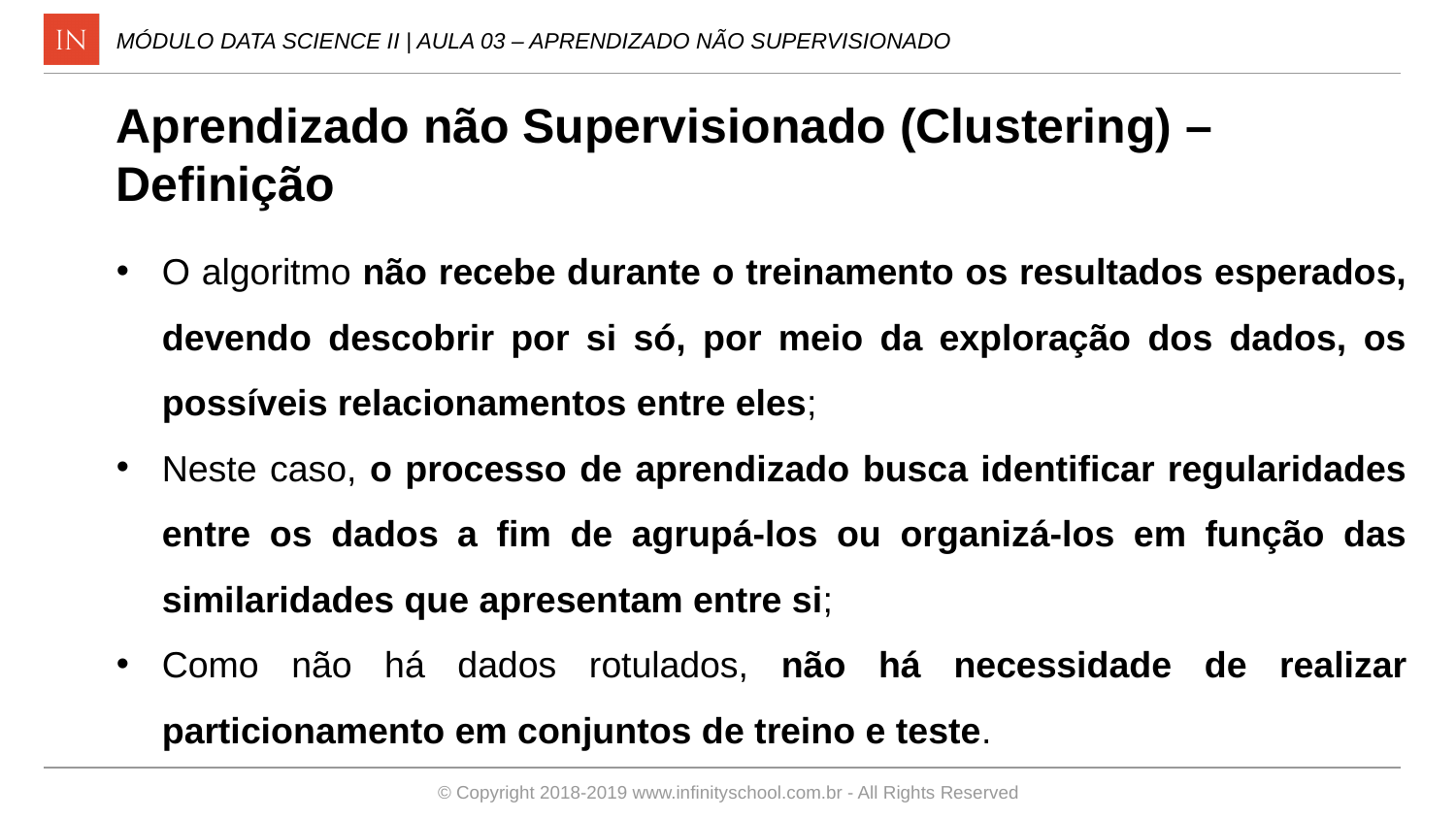

MÓDULO DATA SCIENCE II | AULA 03 – APRENDIZADO NÃO SUPERVISIONADO
Aprendizado não Supervisionado (Clustering) –  Definição
O algoritmo não recebe durante o treinamento os resultados esperados, devendo descobrir por si só, por meio da exploração dos dados, os possíveis relacionamentos entre eles;
Neste caso, o processo de aprendizado busca identificar regularidades entre os dados a fim de agrupá-los ou organizá-los em função das similaridades que apresentam entre si;
Como não há dados rotulados, não há necessidade de realizar particionamento em conjuntos de treino e teste.